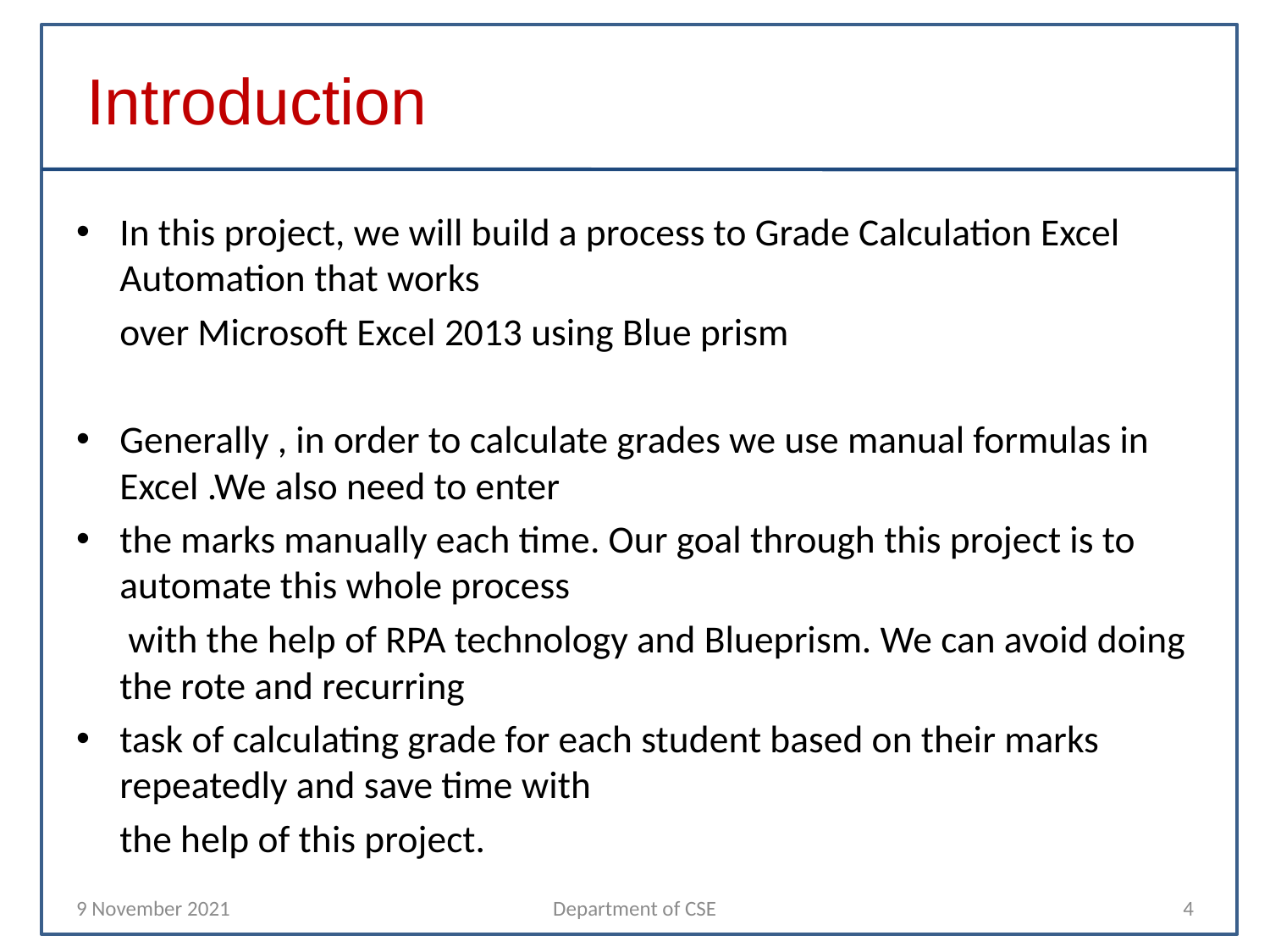

Introduction
In this project, we will build a process to Grade Calculation Excel Automation that works
     over Microsoft Excel 2013 using Blue prism

Generally , in order to calculate grades we use manual formulas in Excel .We also need to enter
the marks manually each time. Our goal through this project is to automate this whole process
      with the help of RPA technology and Blueprism. We can avoid doing the rote and recurring
task of calculating grade for each student based on their marks repeatedly and save time with
     the help of this project.

9 November 2021
Department of CSE
4